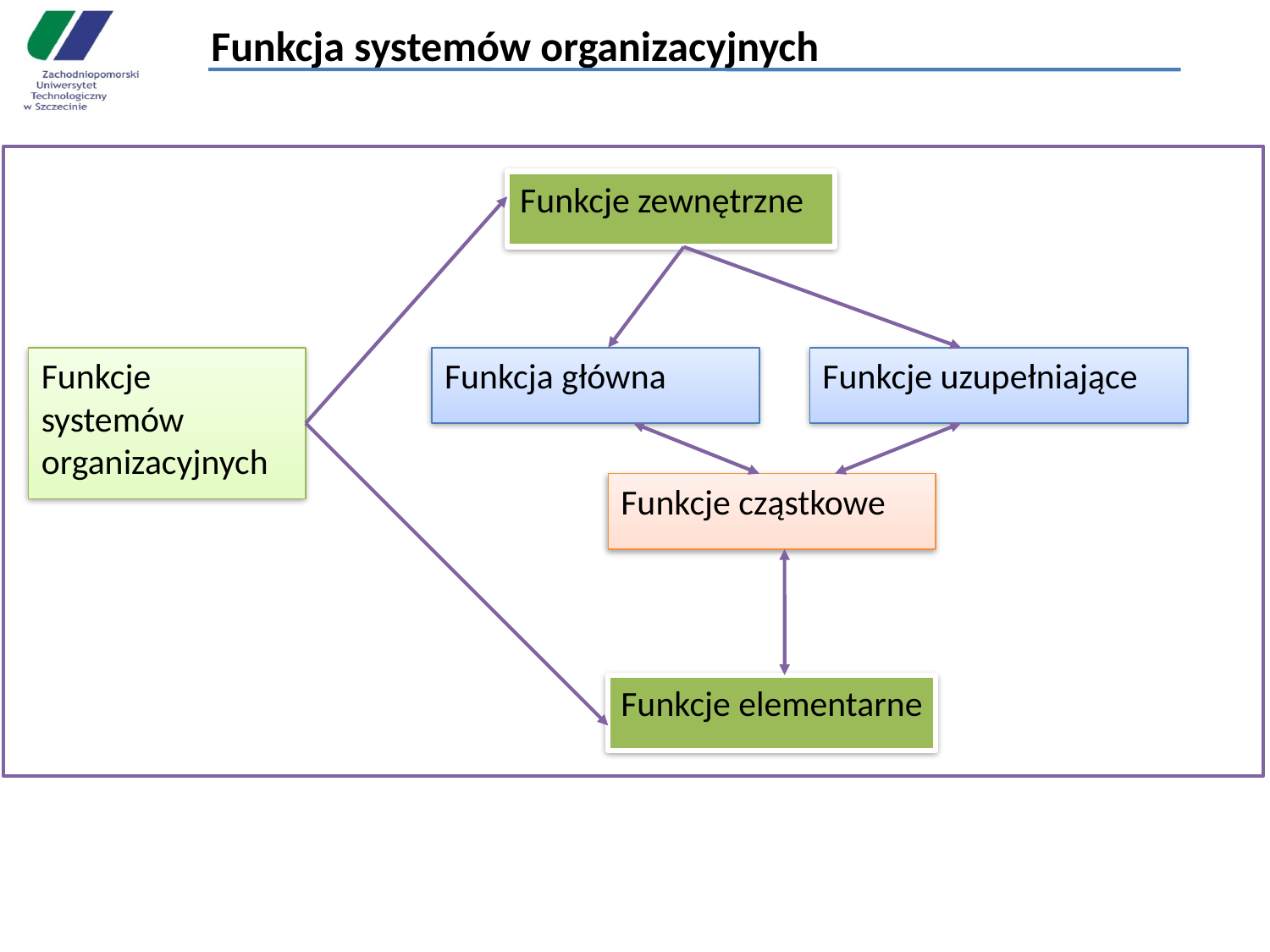

# Funkcja systemów organizacyjnych

Funkcje zewnętrzne

Funkcje systemów organizacyjnych
Funkcja główna
Funkcje uzupełniające

Funkcje cząstkowe

Funkcje elementarne